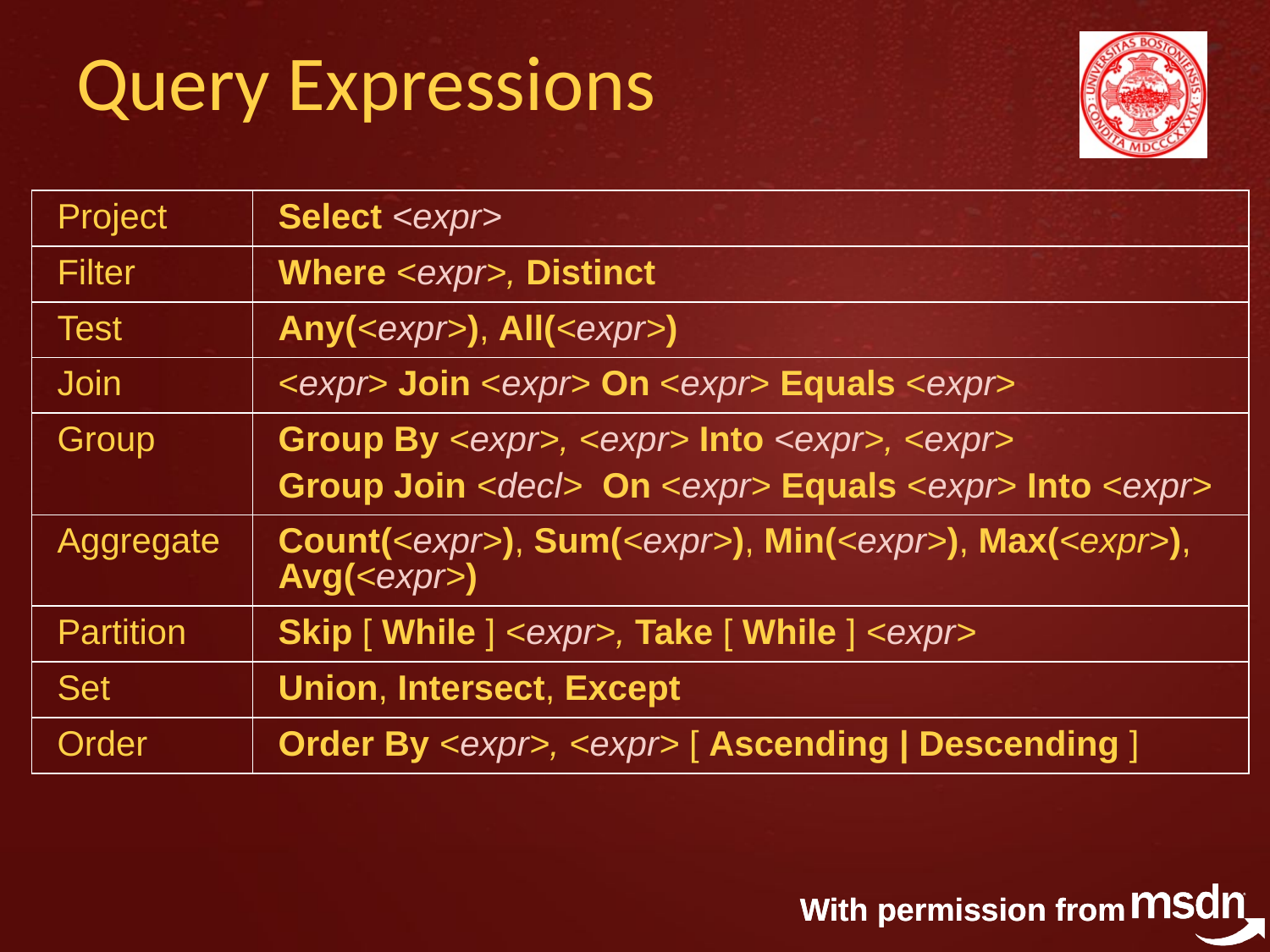

# Query Expressions
| Project | Select <expr> |
| --- | --- |
| Filter | Where <expr>, Distinct |
| Test | Any(<expr>), All(<expr>) |
| Join | <expr> Join <expr> On <expr> Equals <expr> |
| Group | Group By <expr>, <expr> Into <expr>, <expr> Group Join <decl> On <expr> Equals <expr> Into <expr> |
| Aggregate | Count(<expr>), Sum(<expr>), Min(<expr>), Max(<expr>), Avg(<expr>) |
| Partition | Skip [ While ] <expr>, Take [ While ] <expr> |
| Set | Union, Intersect, Except |
| Order | Order By <expr>, <expr> [ Ascending | Descending ] |